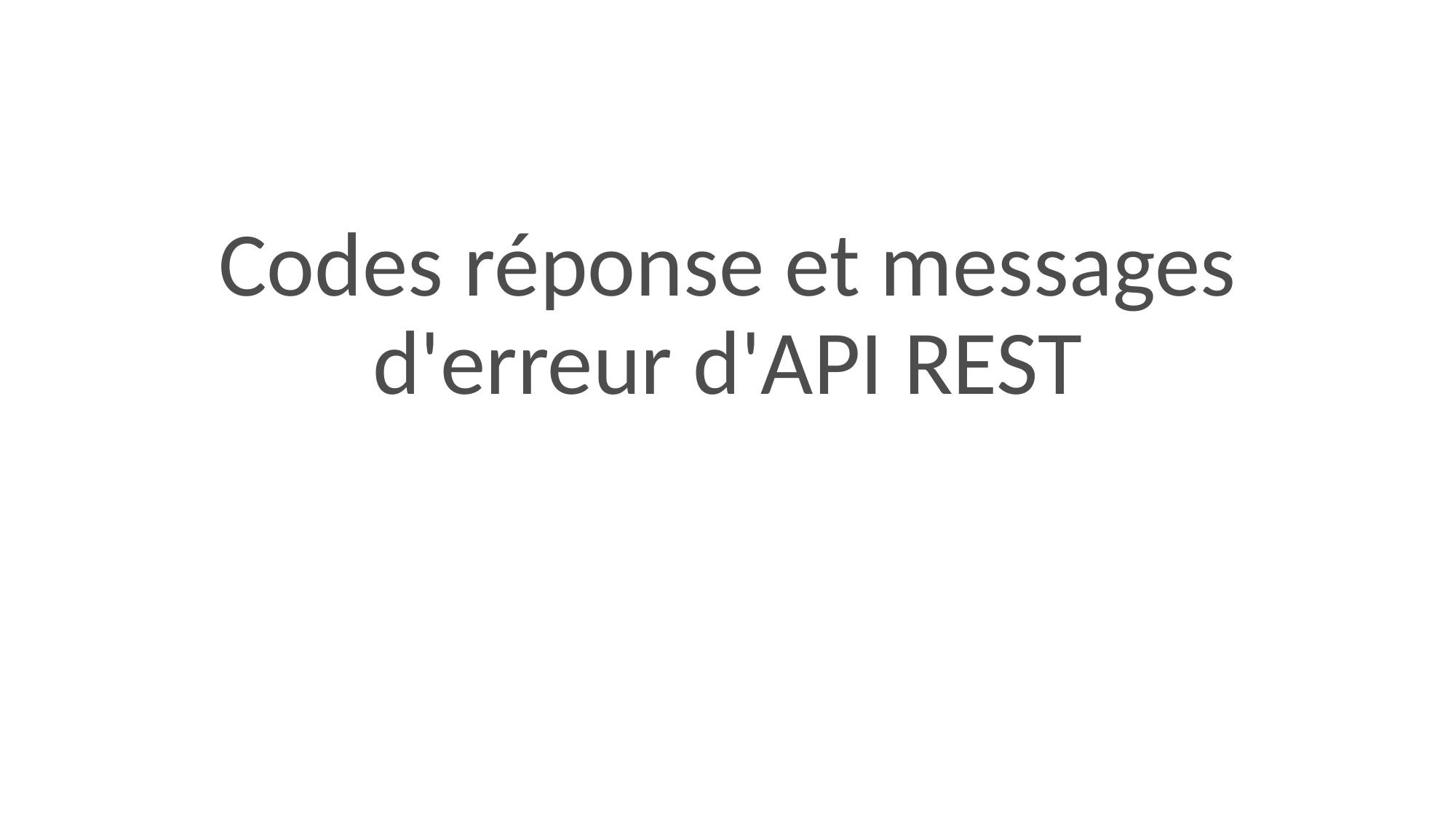

# Codes réponse et messages d'erreur d'API REST